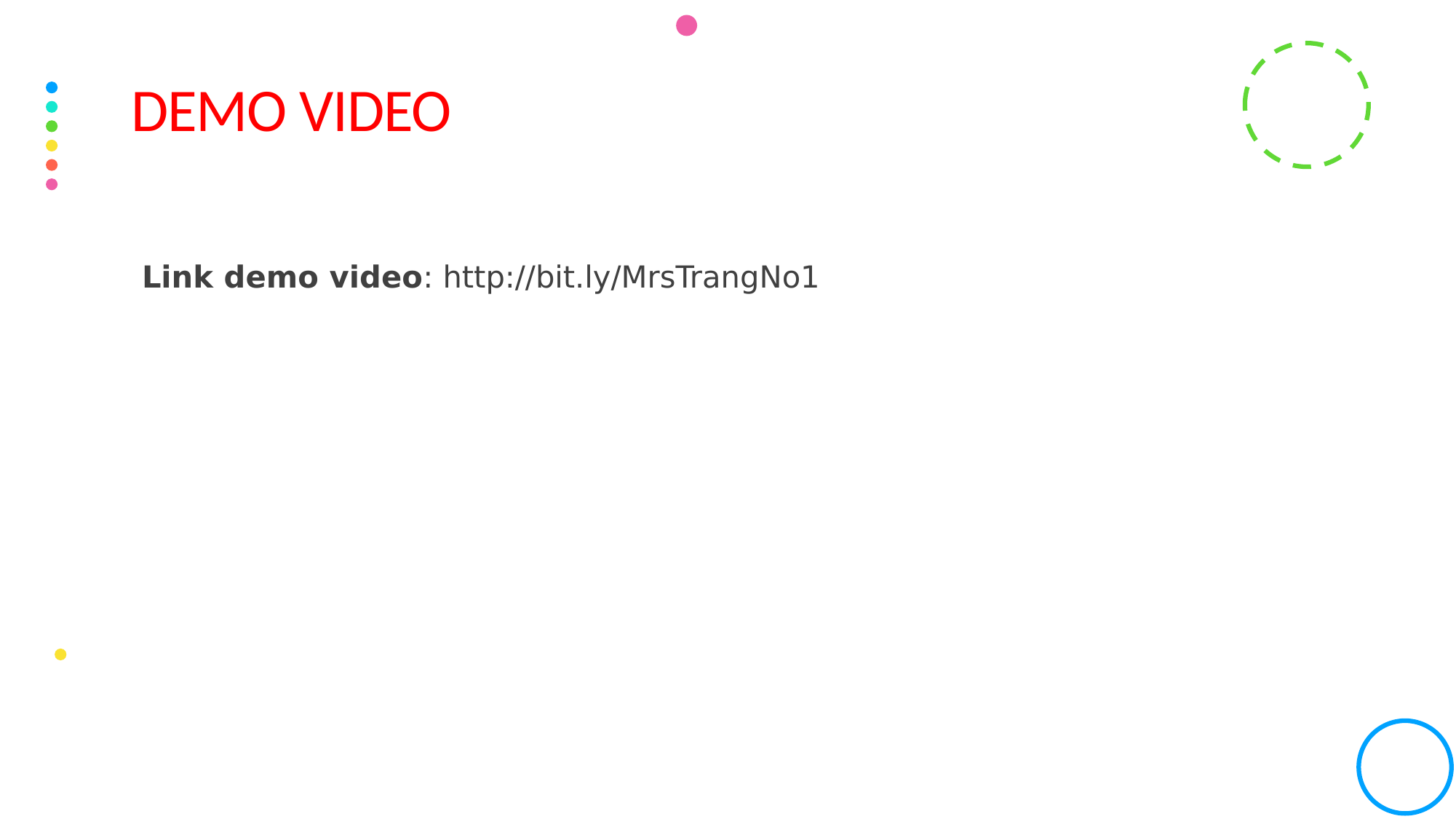

# Demo videO
Link demo video: http://bit.ly/MrsTrangNo1